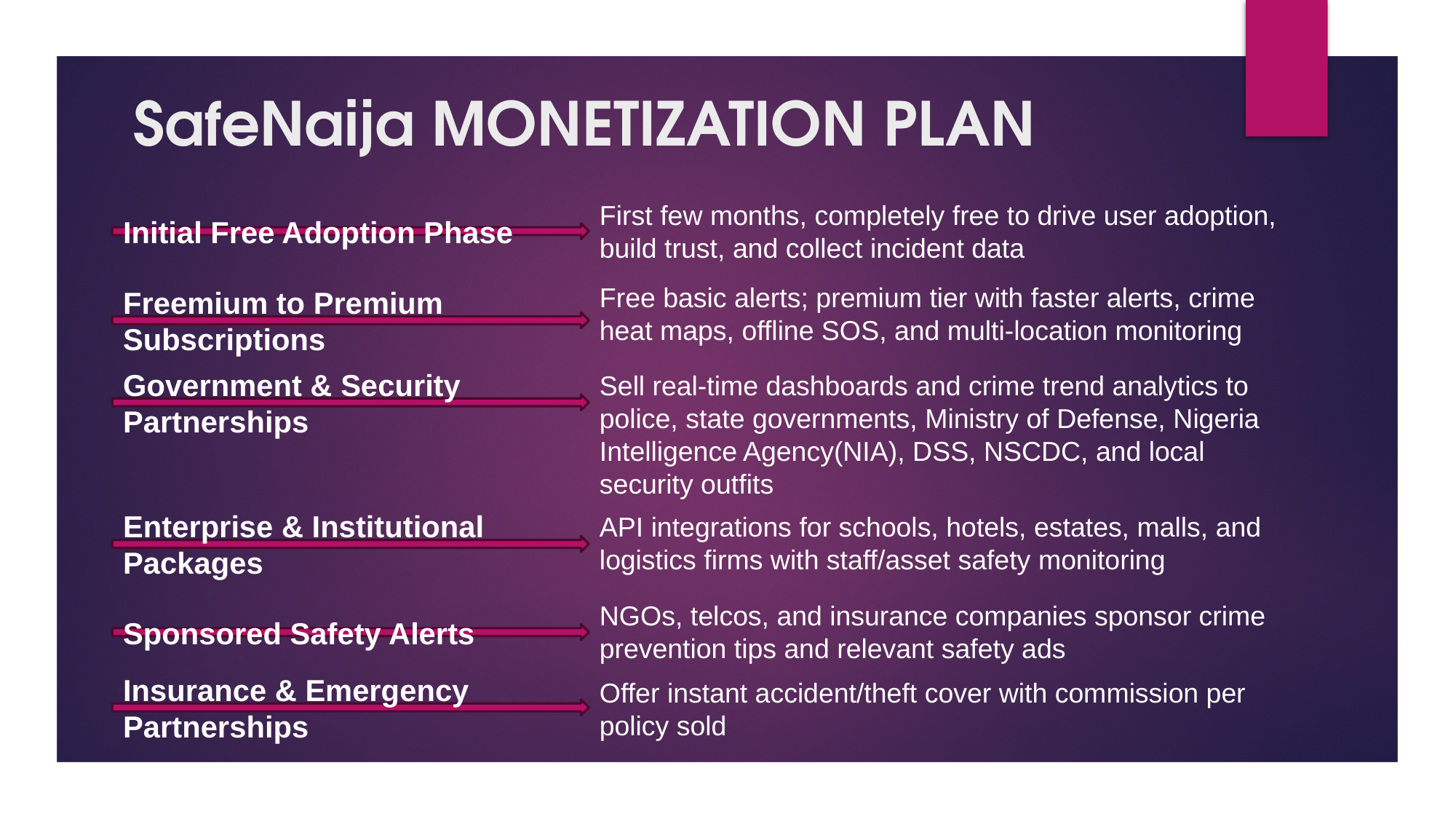

# SafeNaija MONETIZATION PLAN
First few months, completely free to drive user adoption, build trust, and collect incident data
Initial Free Adoption Phase
Free basic alerts; premium tier with faster alerts, crime heat maps, offline SOS, and multi-location monitoring
Freemium to Premium Subscriptions
Sell real-time dashboards and crime trend analytics to police, state governments, Ministry of Defense, Nigeria Intelligence Agency(NIA), DSS, NSCDC, and local security outfits
Government & Security Partnerships
API integrations for schools, hotels, estates, malls, and logistics firms with staff/asset safety monitoring
Enterprise & Institutional Packages
NGOs, telcos, and insurance companies sponsor crime prevention tips and relevant safety ads
Sponsored Safety Alerts
Offer instant accident/theft cover with commission per policy sold
Insurance & Emergency Partnerships